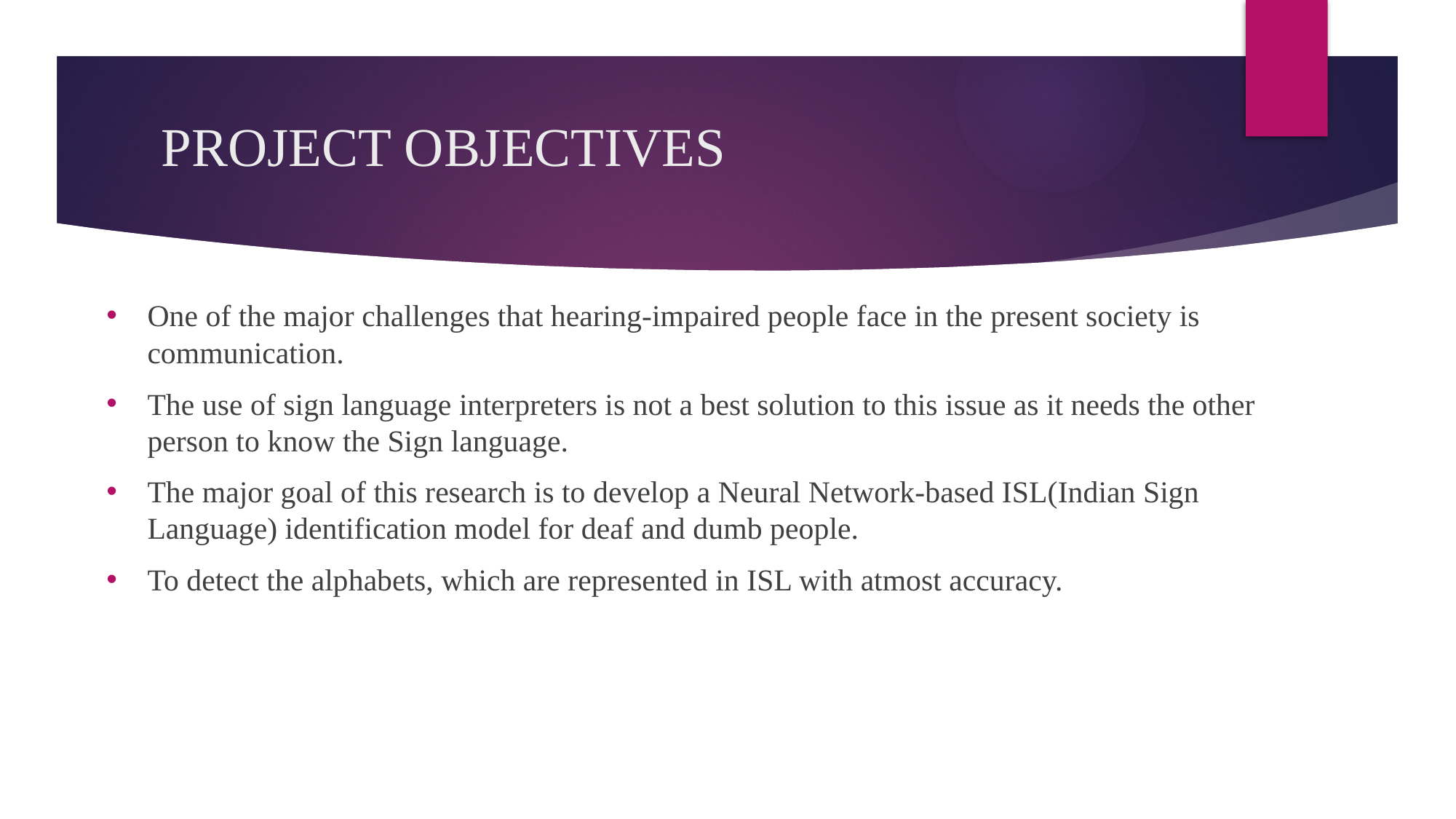

# PROJECT OBJECTIVES
One of the major challenges that hearing-impaired people face in the present society is communication.
The use of sign language interpreters is not a best solution to this issue as it needs the other person to know the Sign language.
The major goal of this research is to develop a Neural Network-based ISL(Indian Sign Language) identification model for deaf and dumb people.
To detect the alphabets, which are represented in ISL with atmost accuracy.